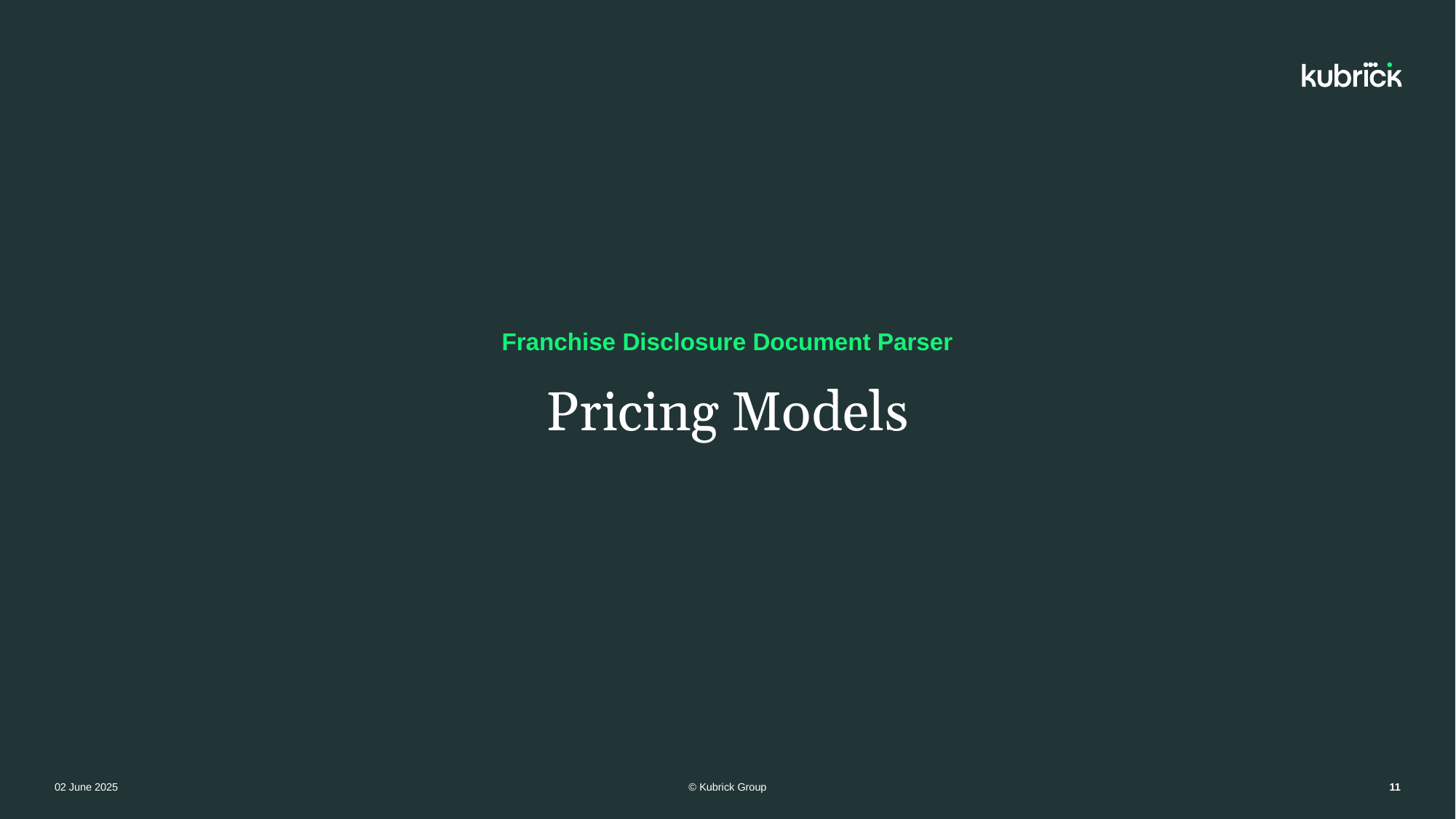

Franchise Disclosure Document Parser
# Pricing Models
© Kubrick Group
02 June 2025
11